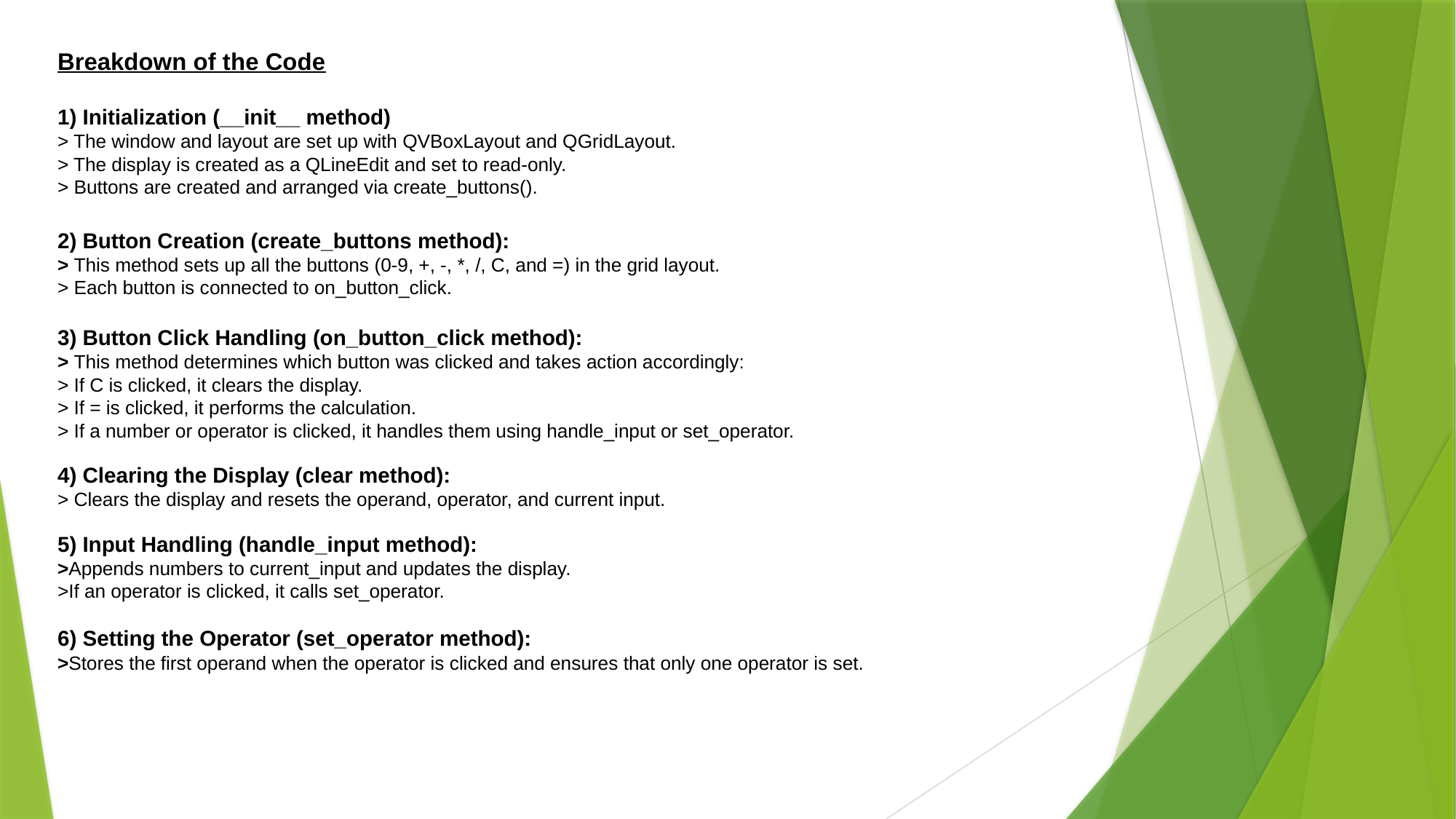

# Breakdown of the Code 1) Initialization (__init__ method) > The window and layout are set up with QVBoxLayout and QGridLayout. > The display is created as a QLineEdit and set to read-only. > Buttons are created and arranged via create_buttons(). 2) Button Creation (create_buttons method): > This method sets up all the buttons (0-9, +, -, *, /, C, and =) in the grid layout. > Each button is connected to on_button_click. 3) Button Click Handling (on_button_click method): > This method determines which button was clicked and takes action accordingly: > If C is clicked, it clears the display. > If = is clicked, it performs the calculation. > If a number or operator is clicked, it handles them using handle_input or set_operator. 4) Clearing the Display (clear method): > Clears the display and resets the operand, operator, and current input. 5) Input Handling (handle_input method): >Appends numbers to current_input and updates the display. >If an operator is clicked, it calls set_operator. 6) Setting the Operator (set_operator method): >Stores the first operand when the operator is clicked and ensures that only one operator is set.